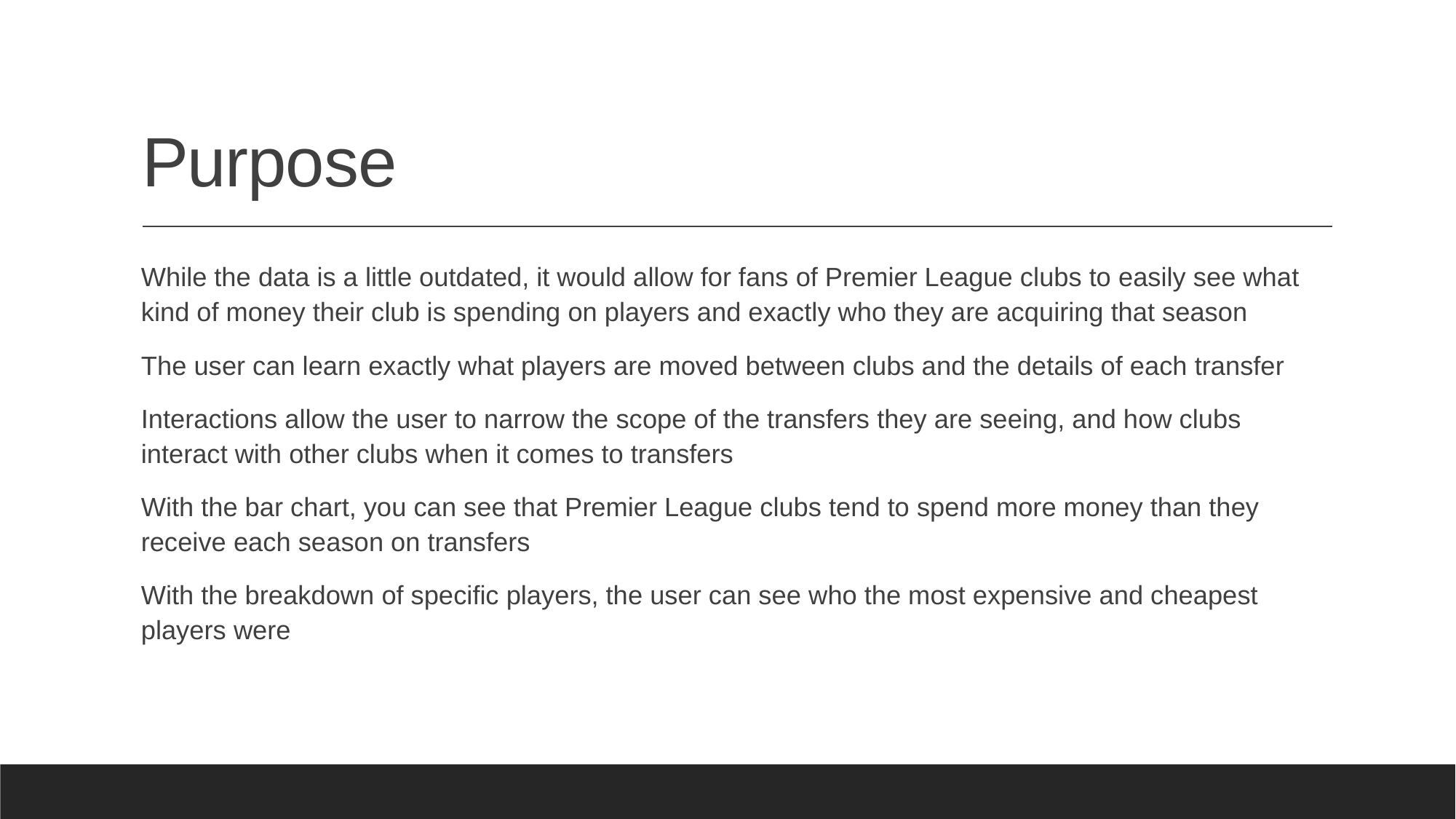

# Purpose
While the data is a little outdated, it would allow for fans of Premier League clubs to easily see what kind of money their club is spending on players and exactly who they are acquiring that season
The user can learn exactly what players are moved between clubs and the details of each transfer
Interactions allow the user to narrow the scope of the transfers they are seeing, and how clubs interact with other clubs when it comes to transfers
With the bar chart, you can see that Premier League clubs tend to spend more money than they receive each season on transfers
With the breakdown of specific players, the user can see who the most expensive and cheapest players were